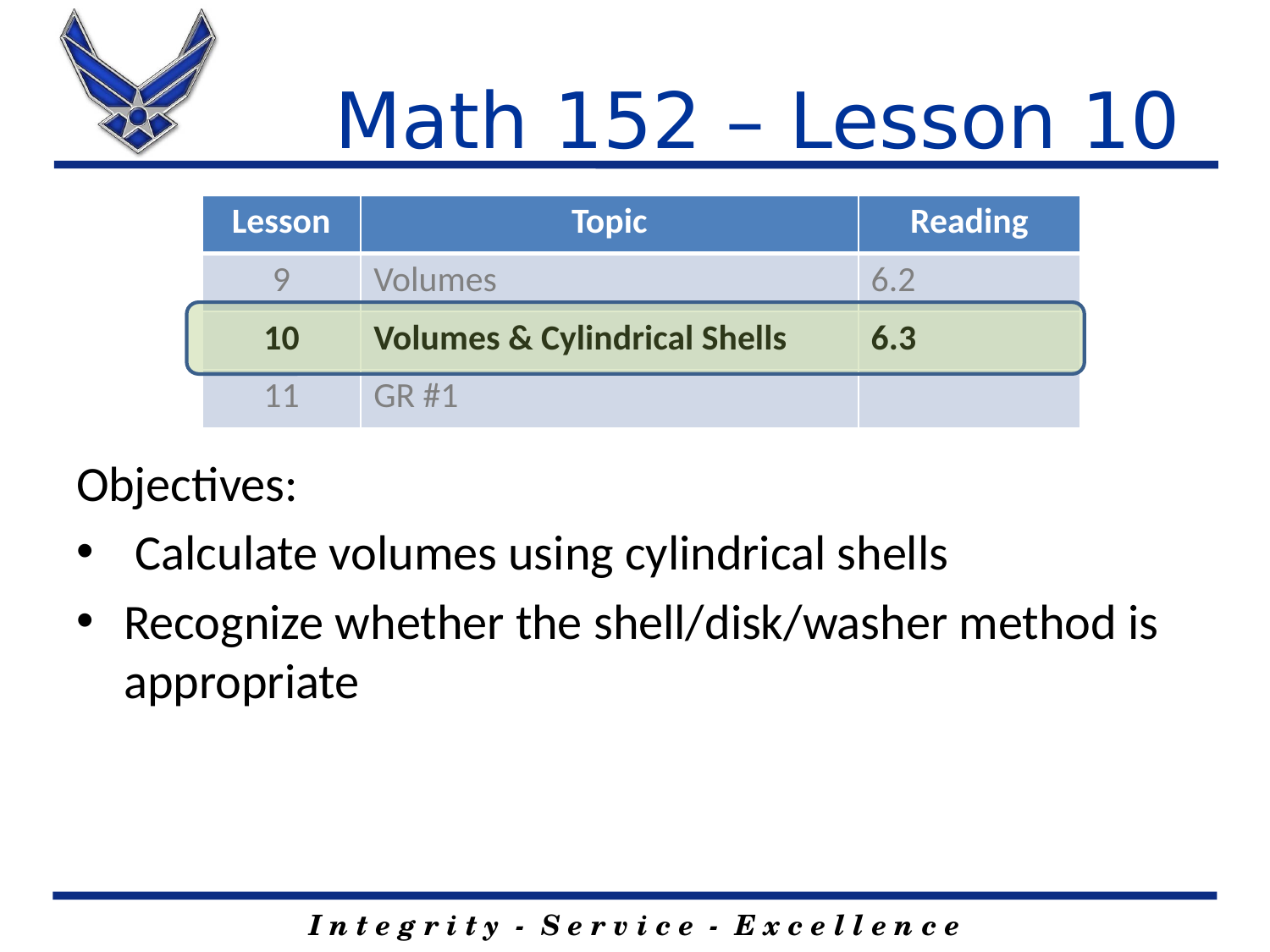

# Math 152 – Lesson 10
| Lesson | Topic | Reading |
| --- | --- | --- |
| 9 | Volumes | 6.2 |
| 10 | Volumes & Cylindrical Shells | 6.3 |
| 11 | GR #1 |  |

Objectives:
 Calculate volumes using cylindrical shells
Recognize whether the shell/disk/washer method is appropriate